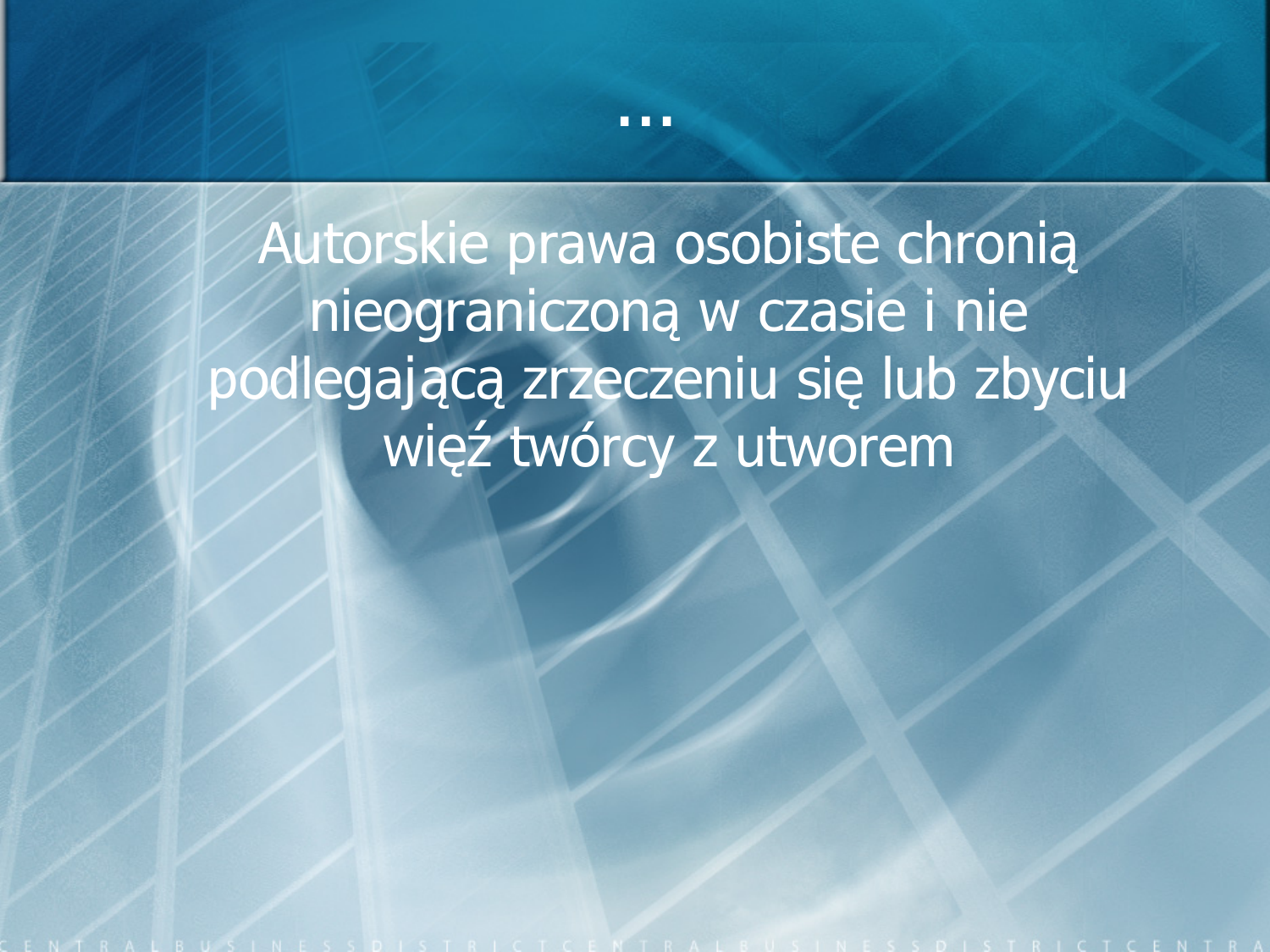

# …
	Autorskie prawa osobiste chronią nieograniczoną w czasie i nie podlegającą zrzeczeniu się lub zbyciu więź twórcy z utworem